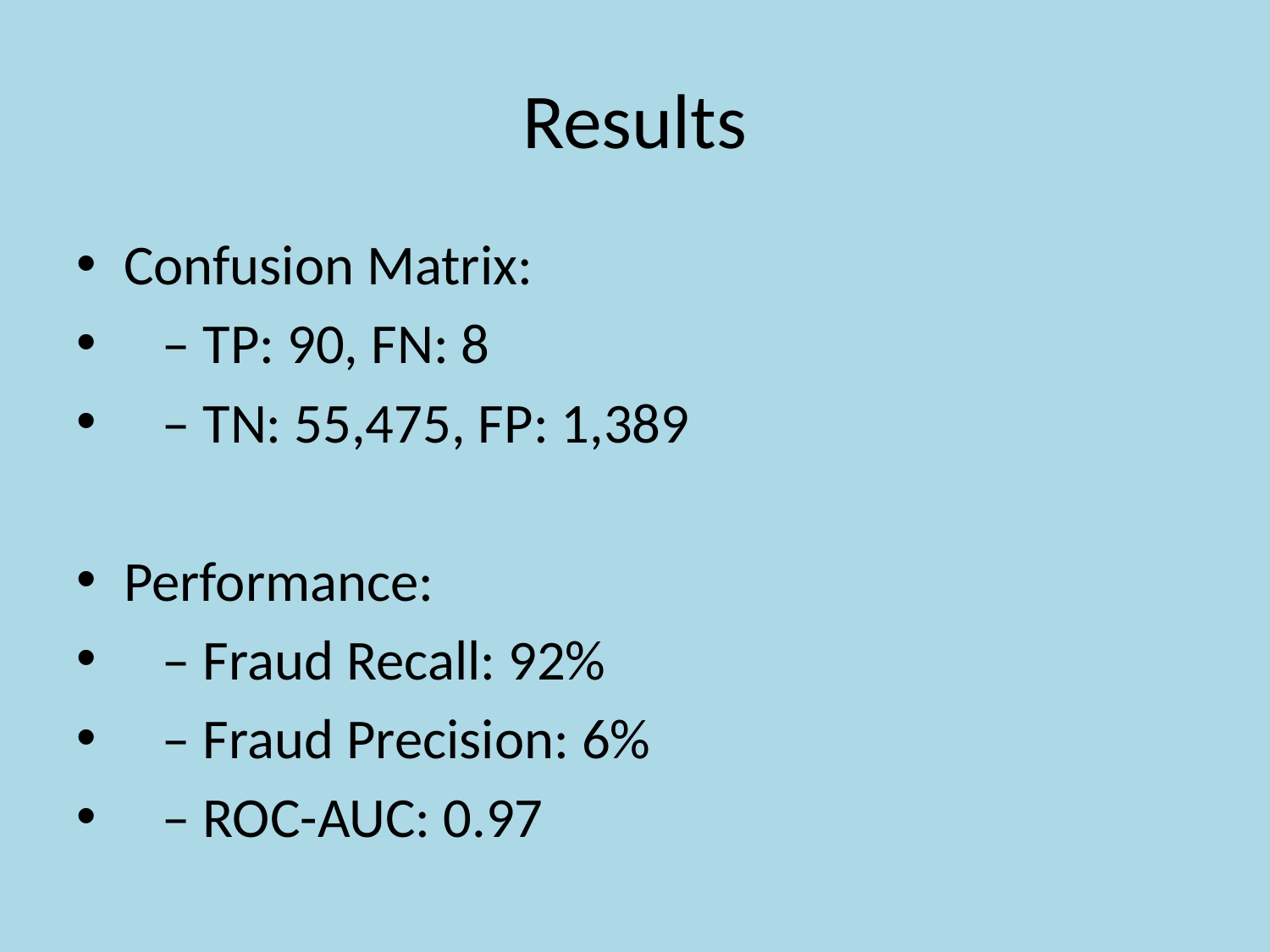

# Results
Confusion Matrix:
   – TP: 90, FN: 8
   – TN: 55,475, FP: 1,389

Performance:
   – Fraud Recall: 92%
   – Fraud Precision: 6%
   – ROC-AUC: 0.97